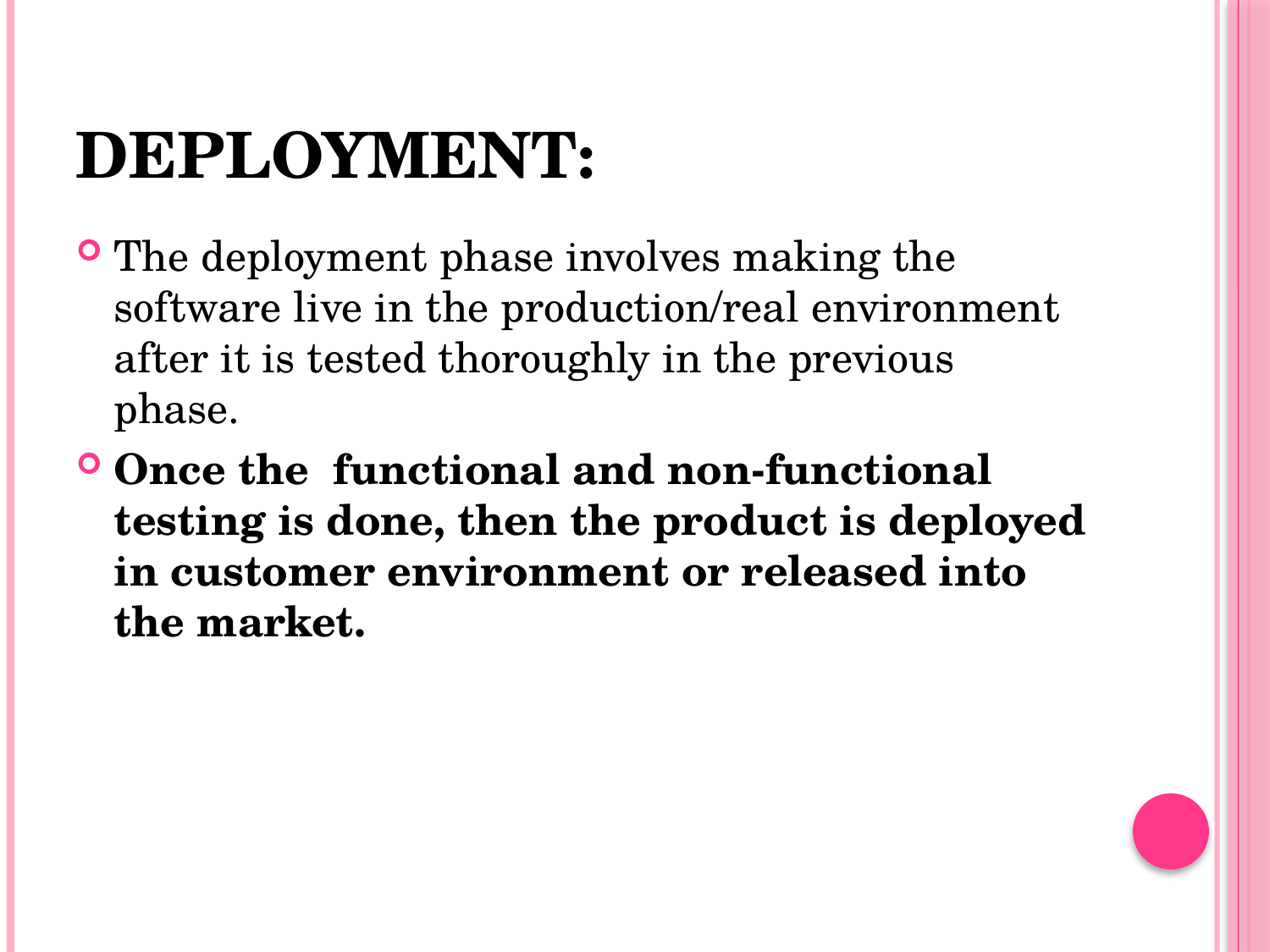

# Deployment:
The deployment phase involves making the software live in the production/real environment after it is tested thoroughly in the previous phase.
Once the  functional and non-functional  testing is done, then the product is deployed in customer environment or released into the market.